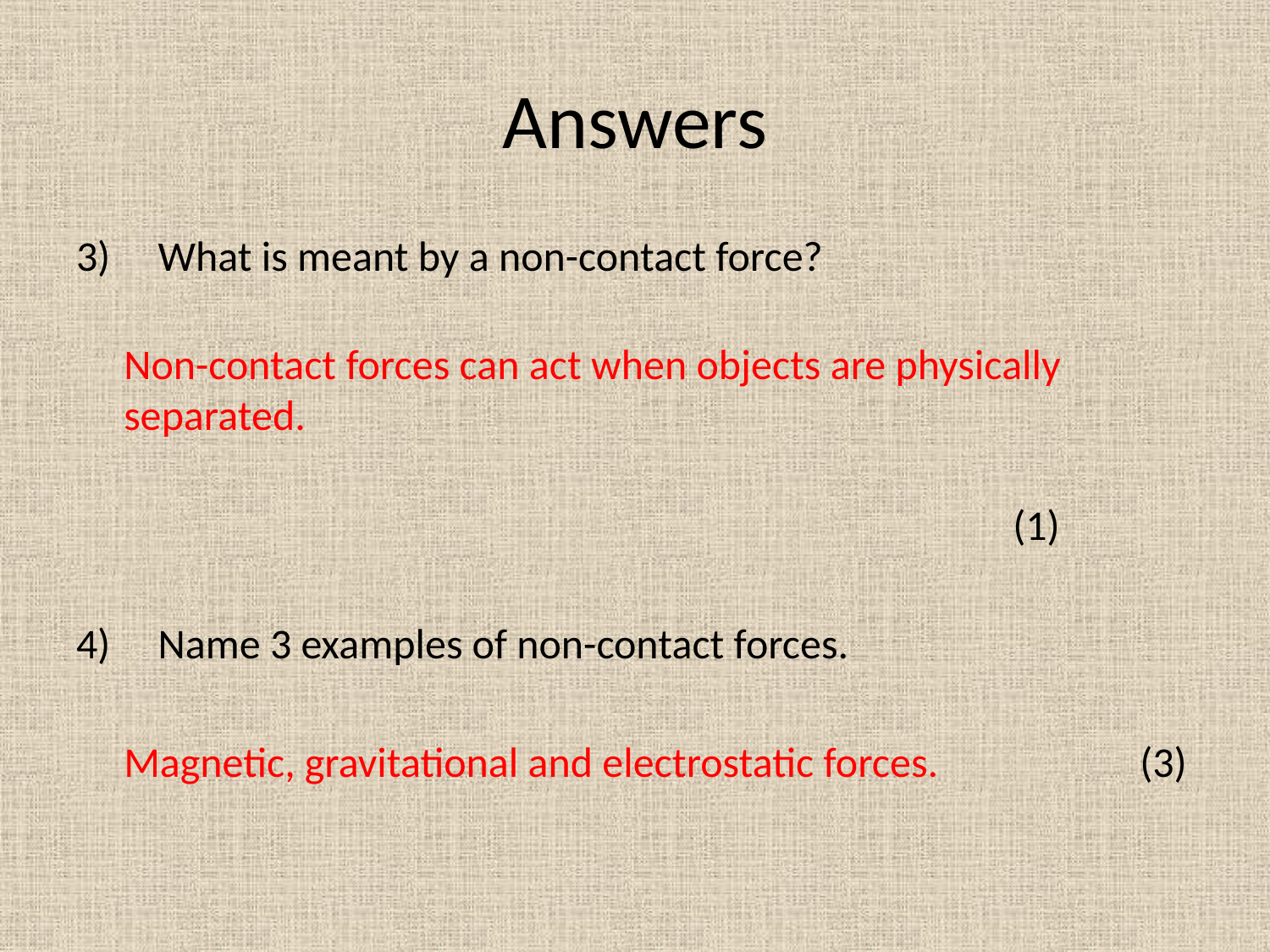

# Answers
3)     What is meant by a non-contact force?

	Non-contact forces can act when objects are physically separated.
																(1)

4)     Name 3 examples of non-contact forces.

	Magnetic, gravitational and electrostatic forces.		(3)